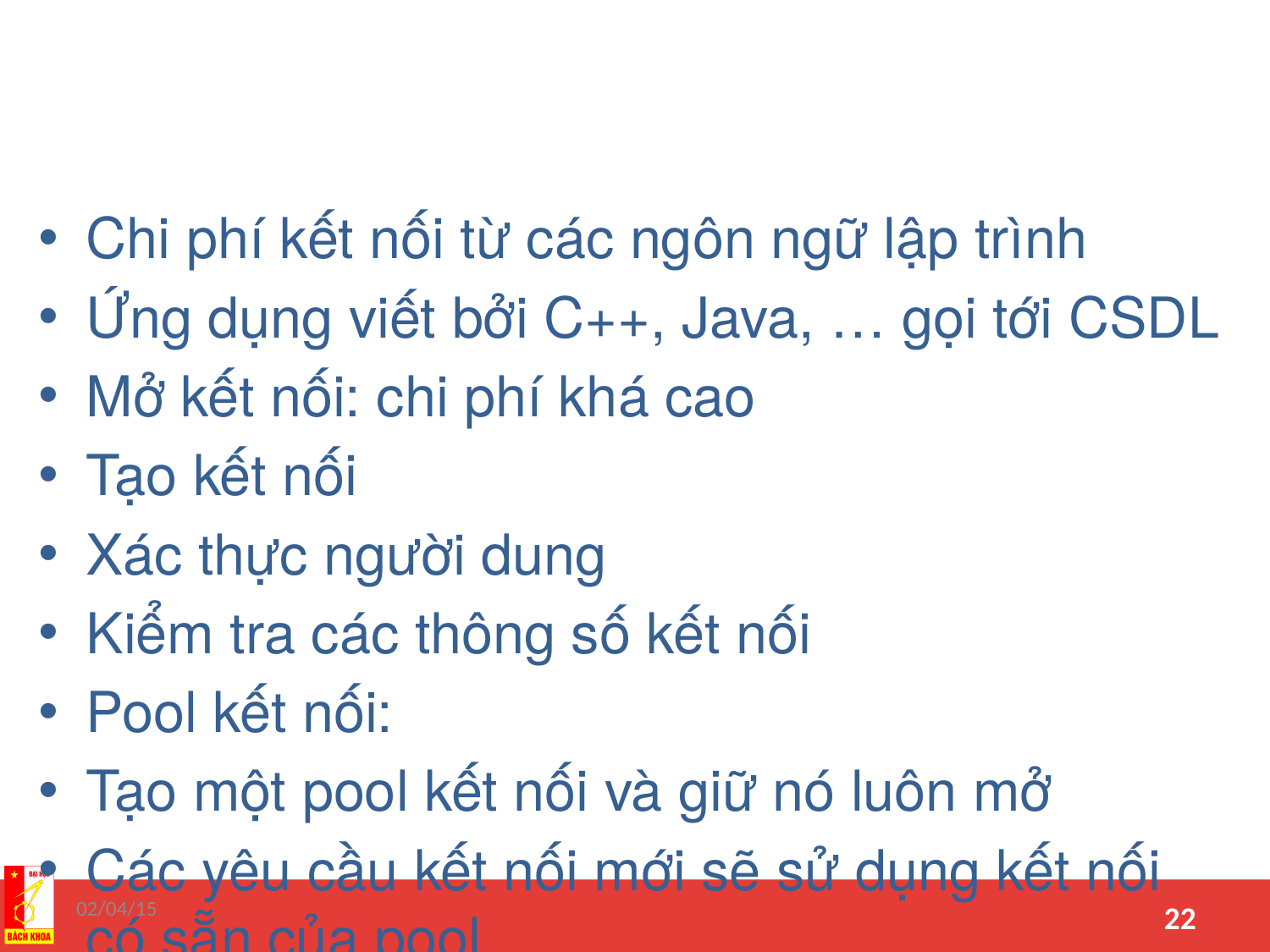

#
Chi phí kết nối từ các ngôn ngữ lập trình
Ứng dụng viết bởi C++, Java, … gọi tới CSDL
Mở kết nối: chi phí khá cao
Tạo kết nối
Xác thực người dung
Kiểm tra các thông số kết nối
Pool kết nối:
Tạo một pool kết nối và giữ nó luôn mở
Các yêu cầu kết nối mới sẽ sử dụng kết nối có sẵn của pool
Kết luận:
SELECT một lần và lặp lại kết quả tốt hơn là lặp lại SELECT nhiều lần
Tạo pool kết nối
02/04/15
Database Tuning
22